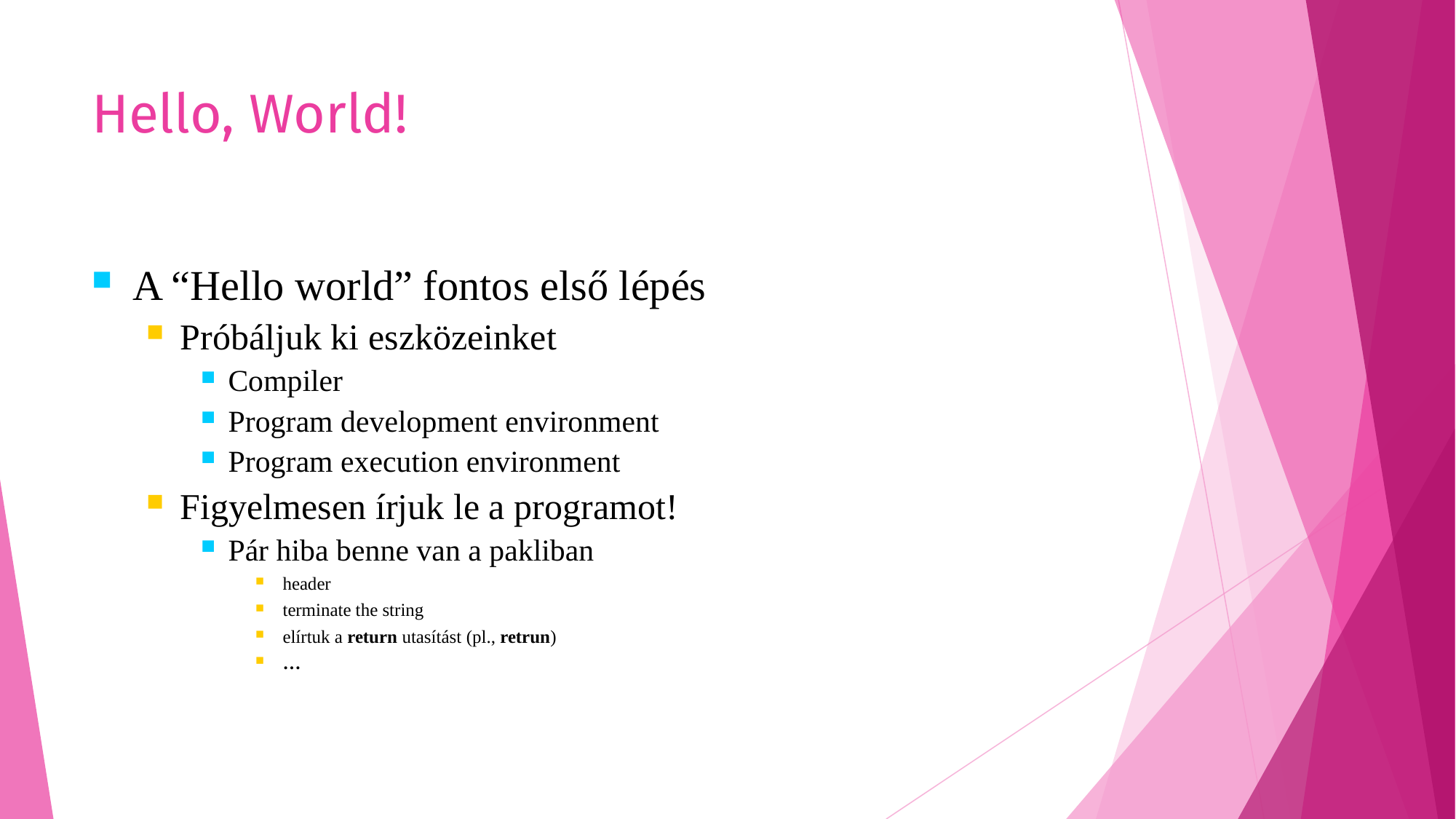

# Hello, World!
A “Hello world” fontos első lépés
Próbáljuk ki eszközeinket
Compiler
Program development environment
Program execution environment
Figyelmesen írjuk le a programot!
Pár hiba benne van a pakliban
header
terminate the string
elírtuk a return utasítást (pl., retrun)
…